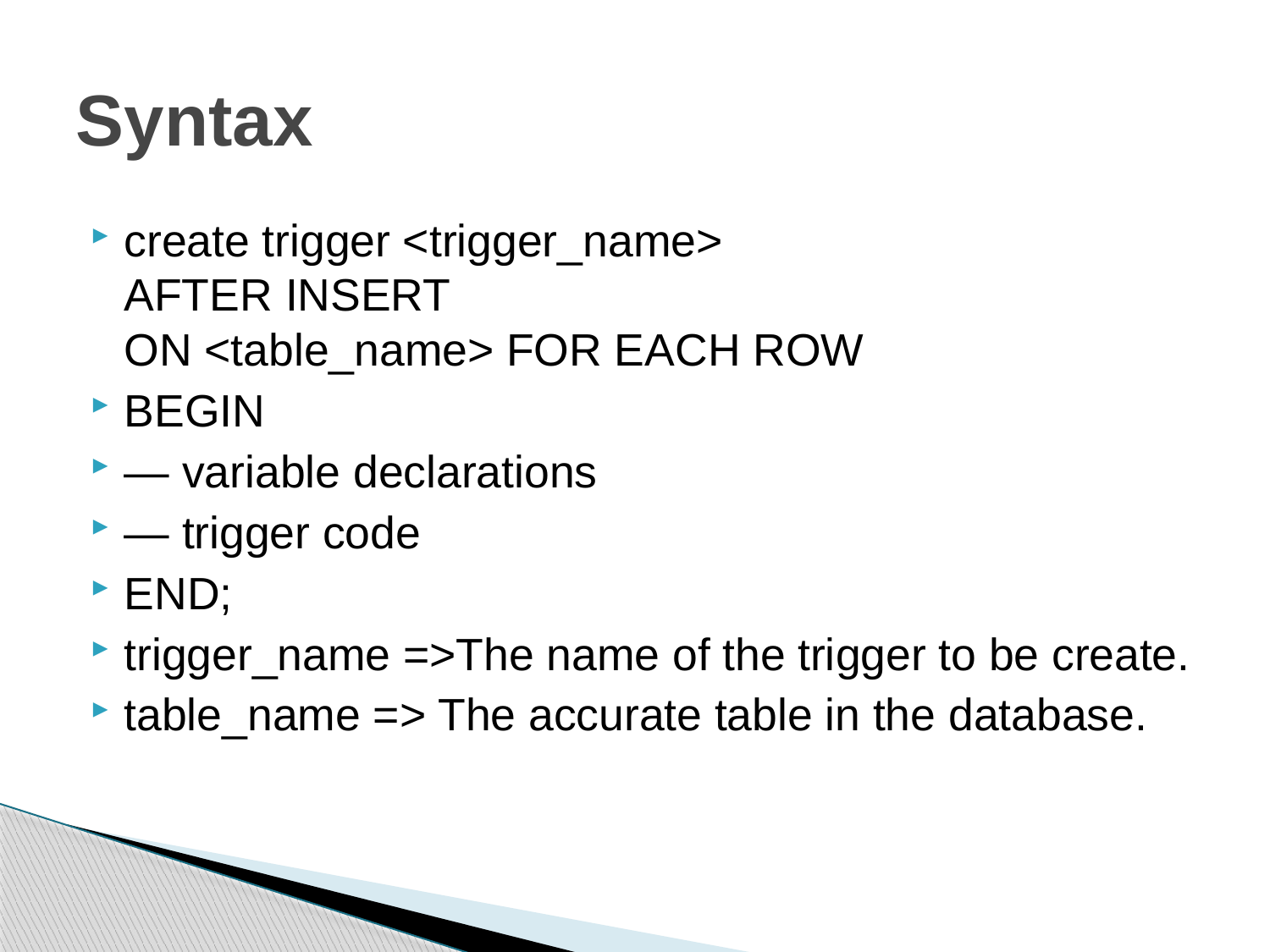

# Syntax
create trigger <trigger_name>
AFTER INSERT
ON <table_name> FOR EACH ROW
BEGIN
— variable declarations
— trigger code
END;
trigger_name =>The name of the trigger to be create.
table_name => The accurate table in the database.